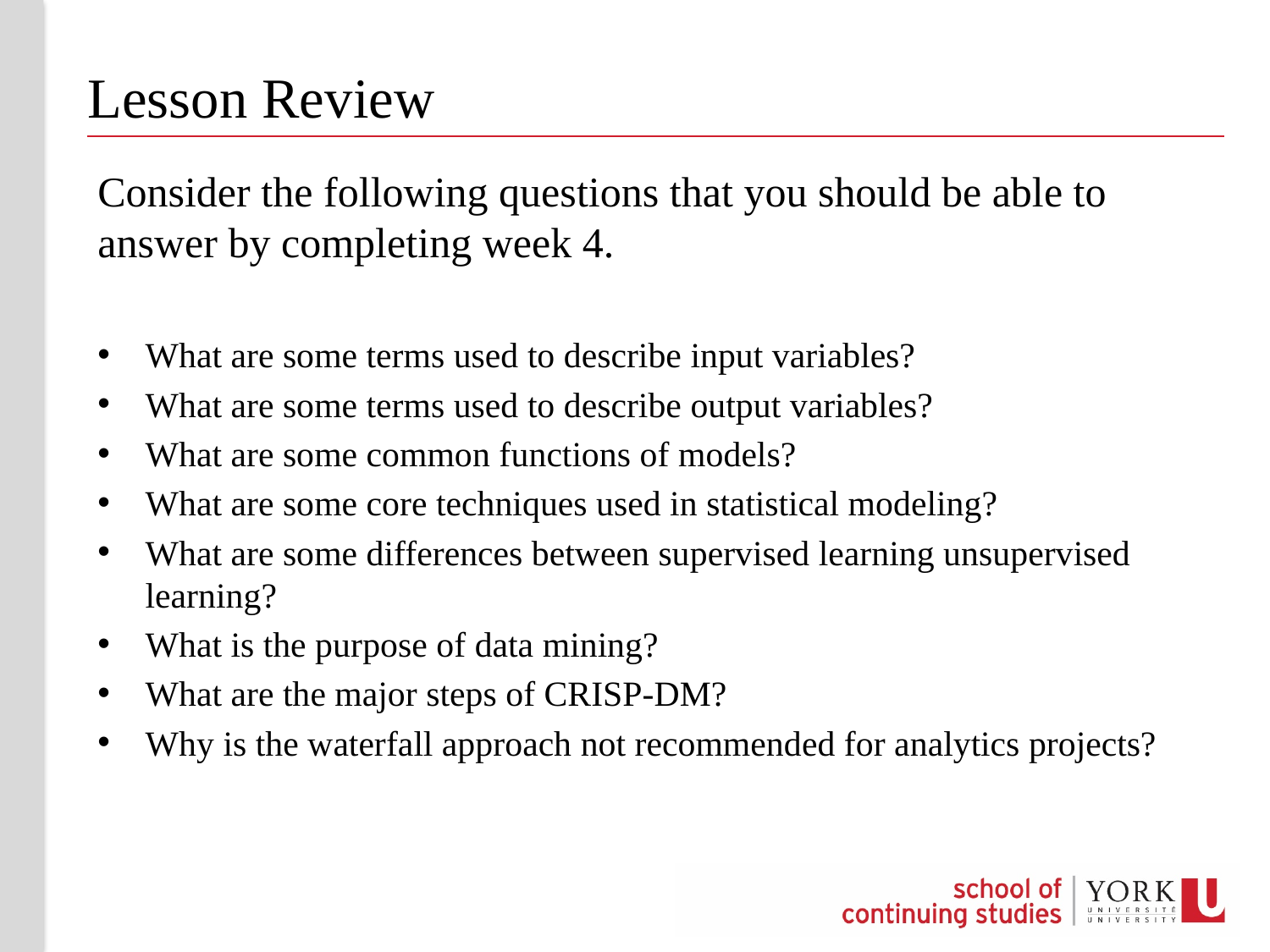

# Lesson Review

Consider the following questions that you should be able to answer by completing week 4.

What are some terms used to describe input variables?
What are some terms used to describe output variables?
What are some common functions of models?
What are some core techniques used in statistical modeling?
What are some differences between supervised learning unsupervised learning?
What is the purpose of data mining?
What are the major steps of CRISP-DM?
Why is the waterfall approach not recommended for analytics projects?